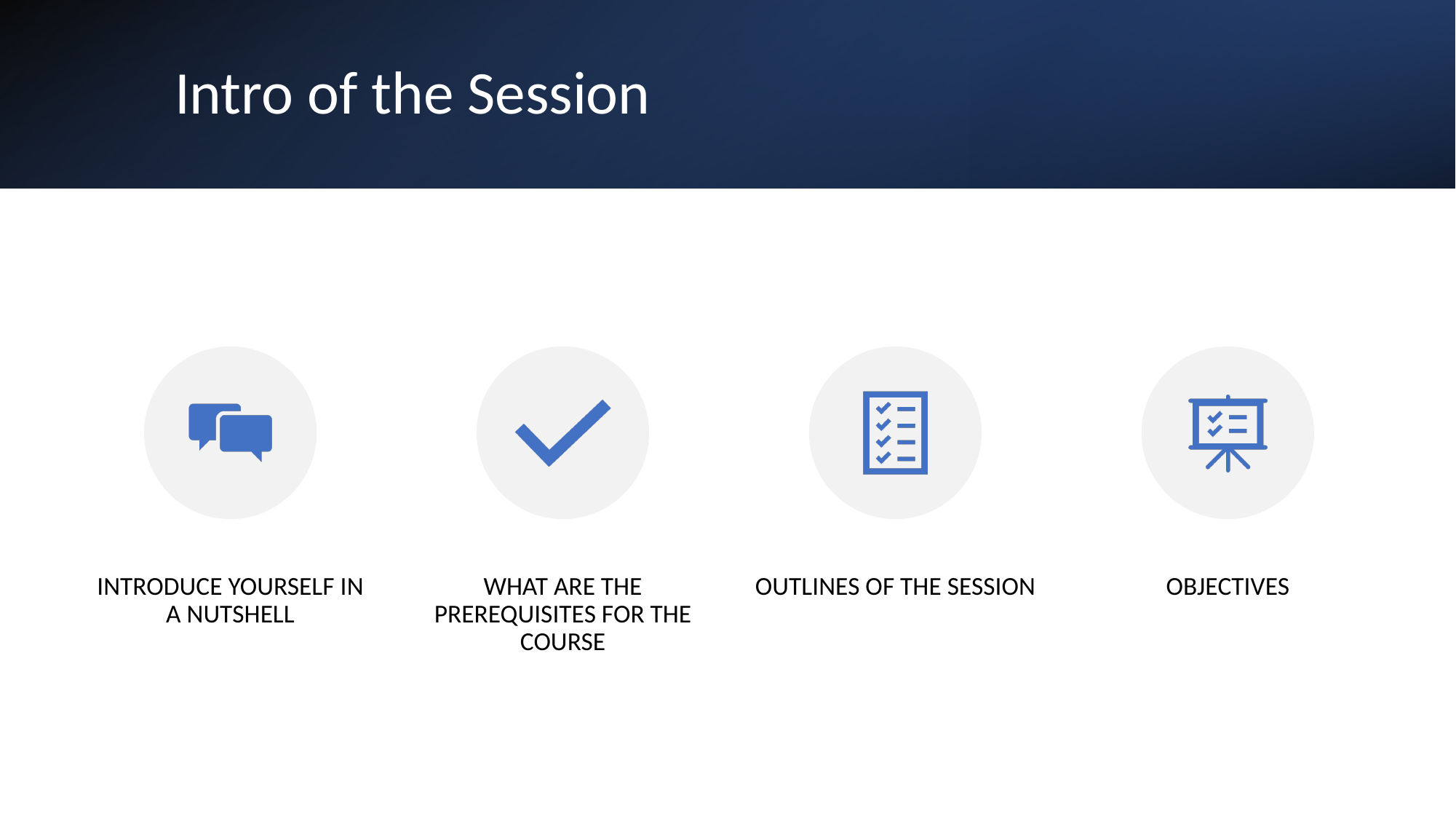

# Intro of the Session
Introduce yourself in a nutshell
What are the prerequisites for the course
Outlines of the session
Objectives